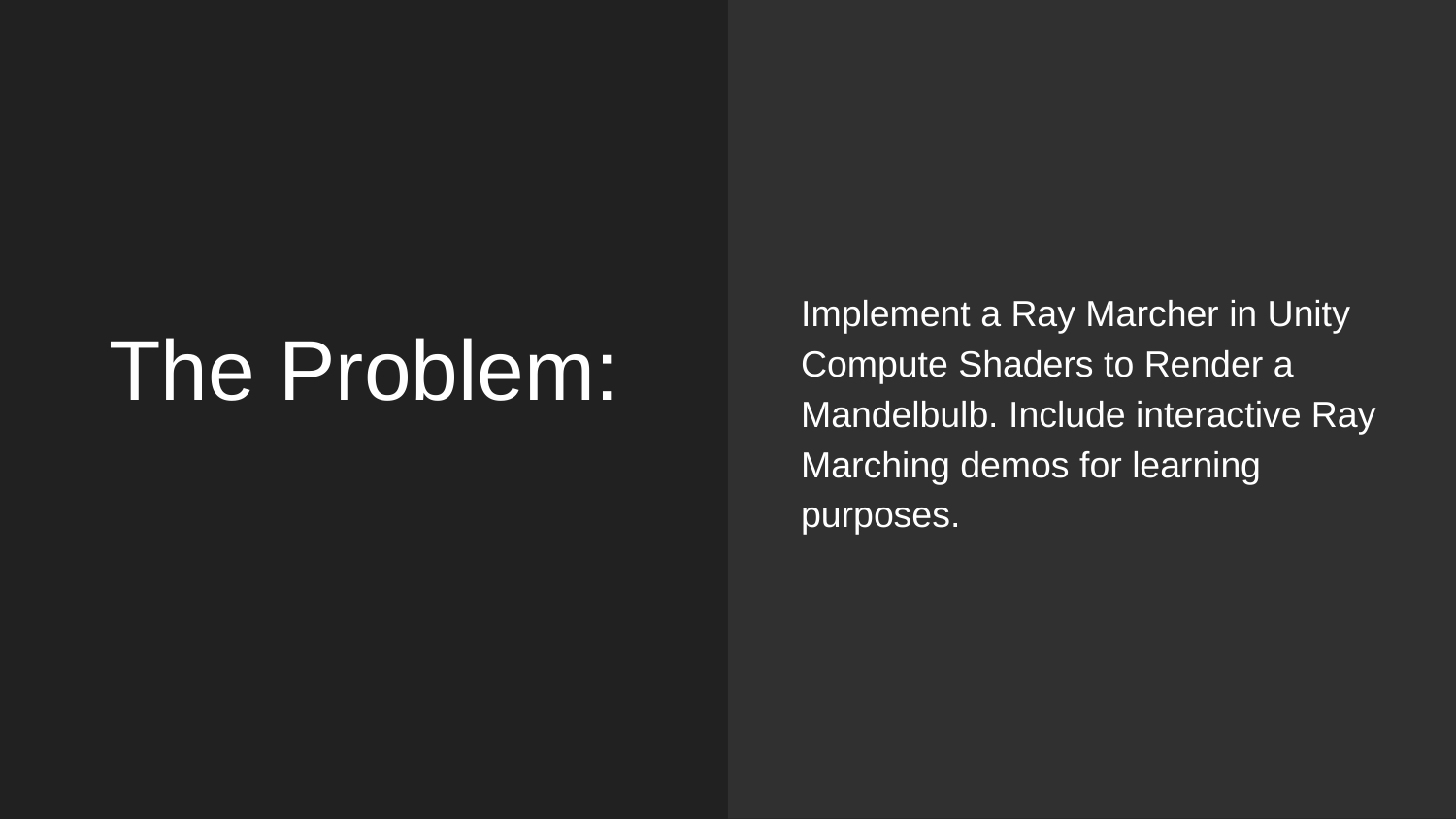

Implement a Ray Marcher in Unity Compute Shaders to Render a Mandelbulb. Include interactive Ray Marching demos for learning purposes.
# The Problem: